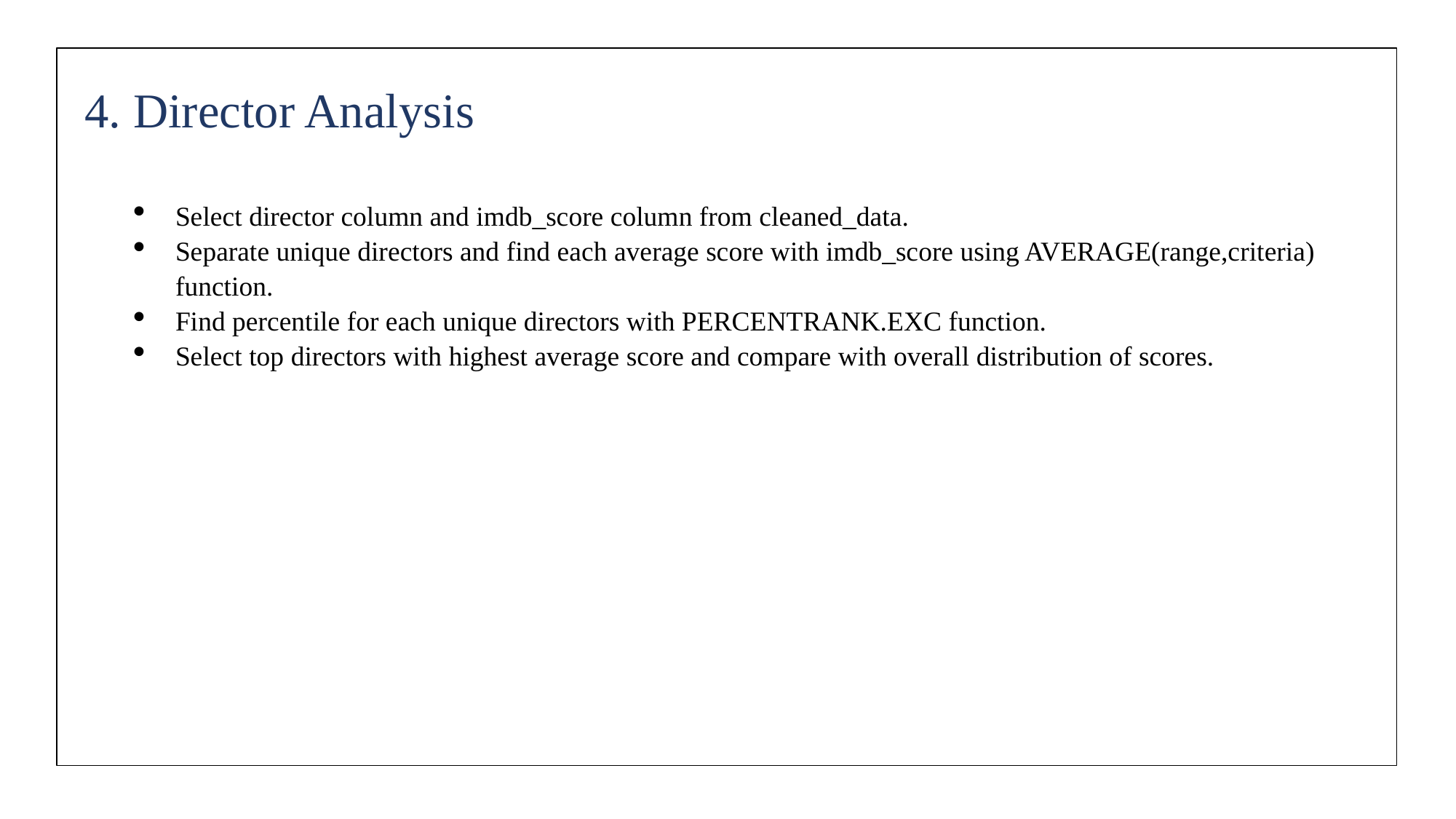

4. Director Analysis
Select director column and imdb_score column from cleaned_data.
Separate unique directors and find each average score with imdb_score using AVERAGE(range,criteria) function.
Find percentile for each unique directors with PERCENTRANK.EXC function.
Select top directors with highest average score and compare with overall distribution of scores.